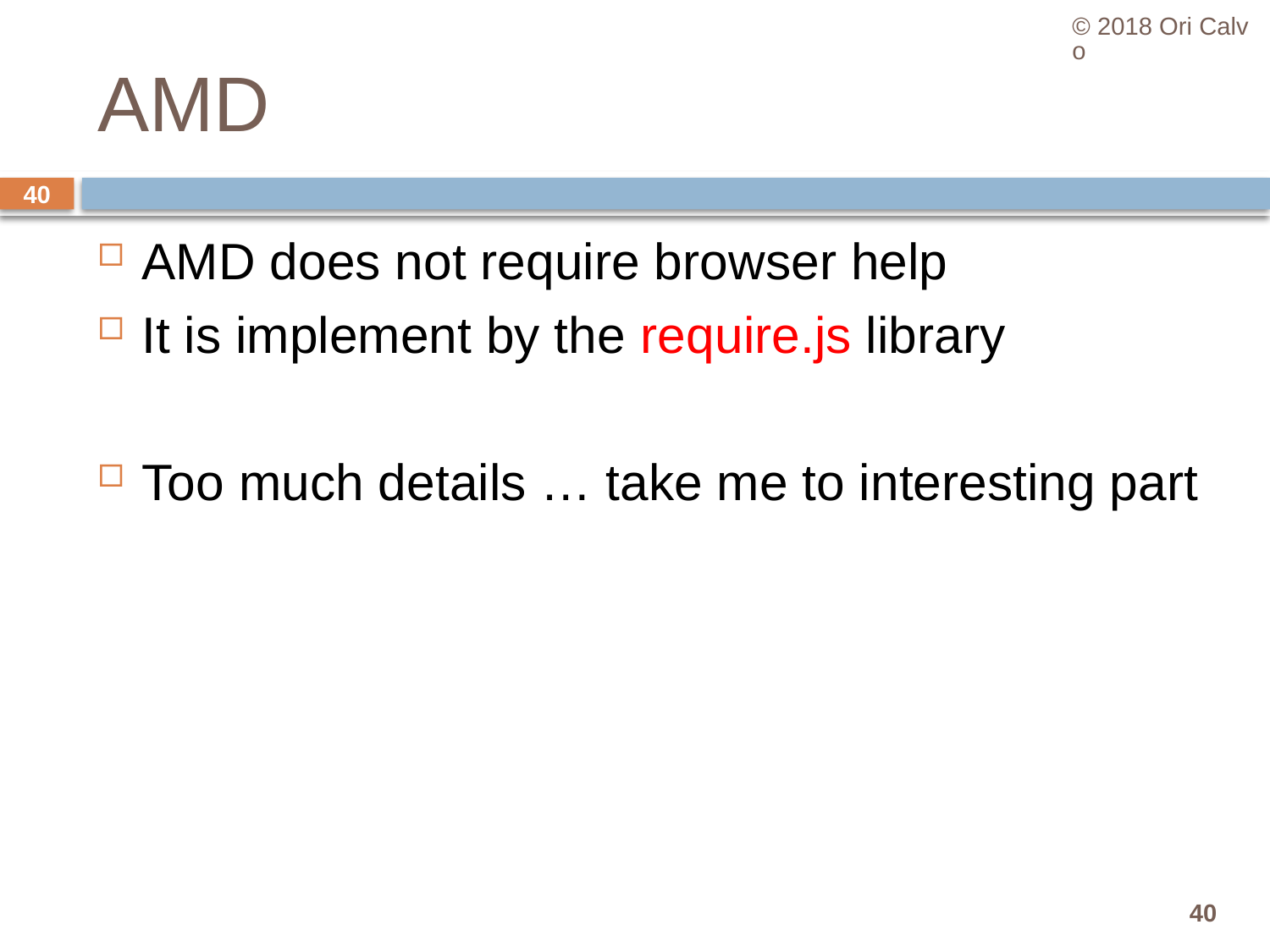

© 2018 Ori Calvo
# AMD
40
AMD does not require browser help
It is implement by the require.js library

Too much details … take me to interesting part